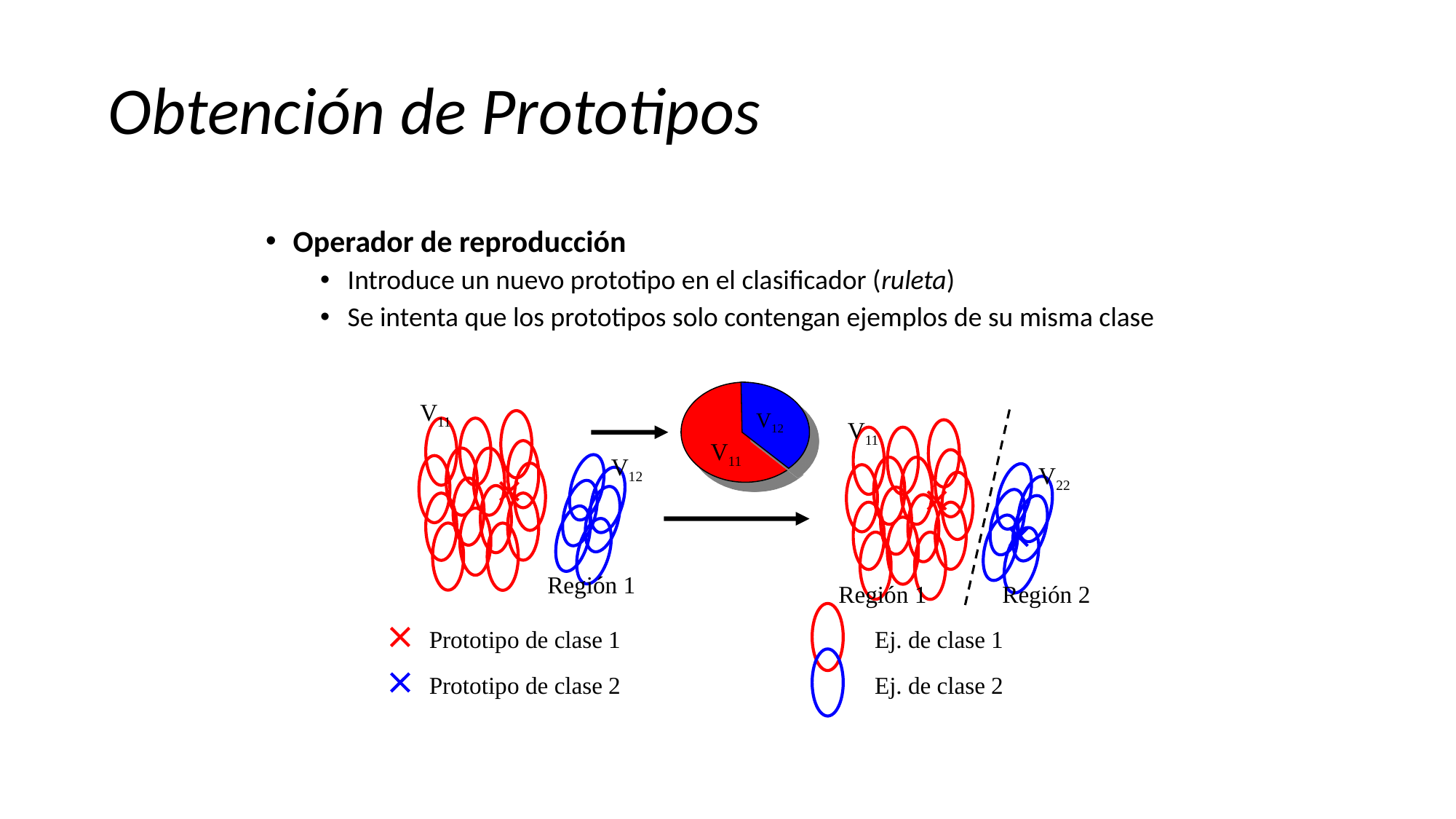

# Obtención de Prototipos
Operador de reproducción
Introduce un nuevo prototipo en el clasificador (ruleta)
Se intenta que los prototipos solo contengan ejemplos de su misma clase

V12

V11

V11

V12

Región 1
Prototipo de clase 1

Prototipo de clase 2

V11

V22

Región 1
Región 2

Ej. de clase 1

Ej. de clase 2